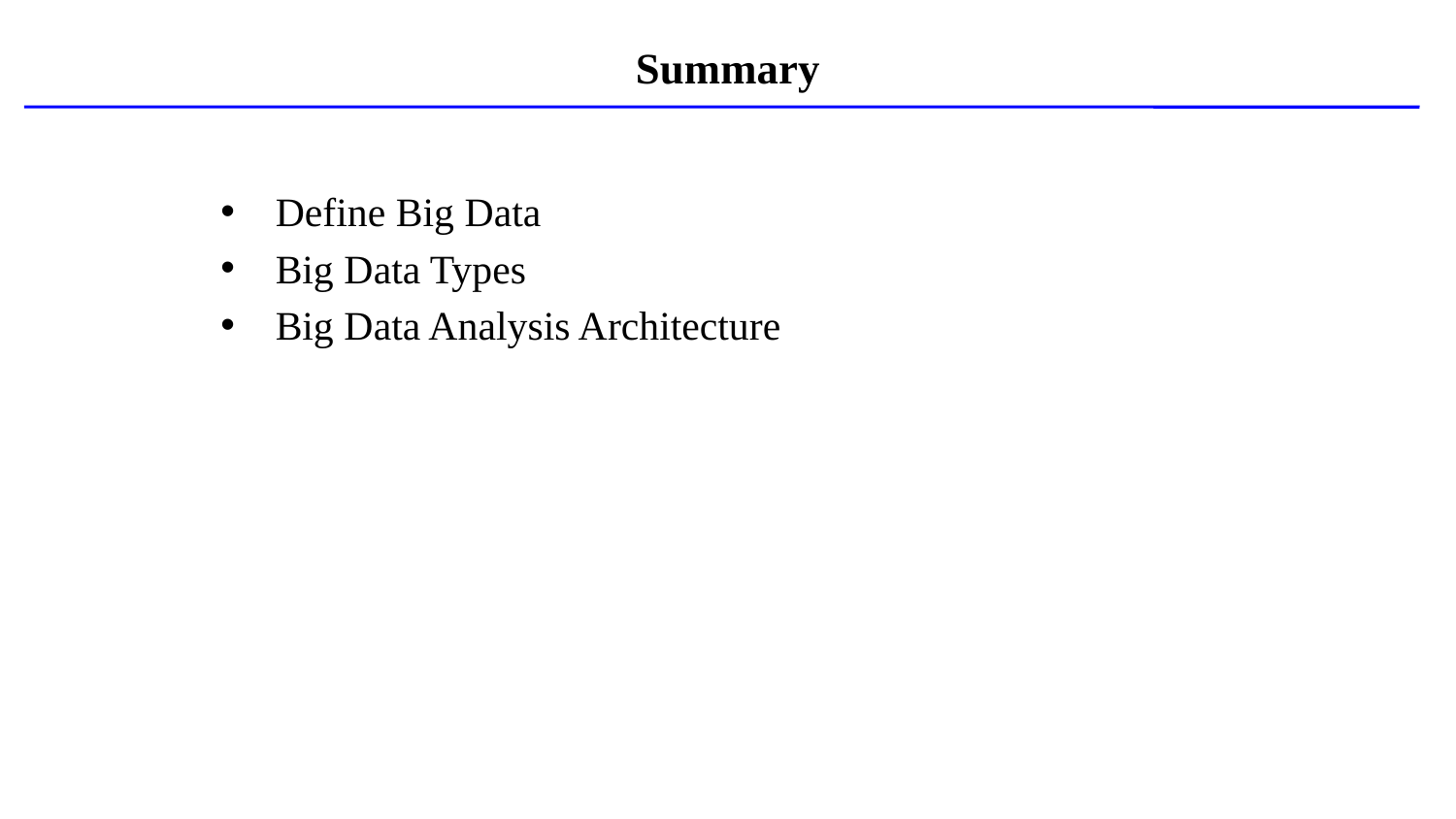

Summary

Define Big Data
Big Data Types
Big Data Analysis Architecture